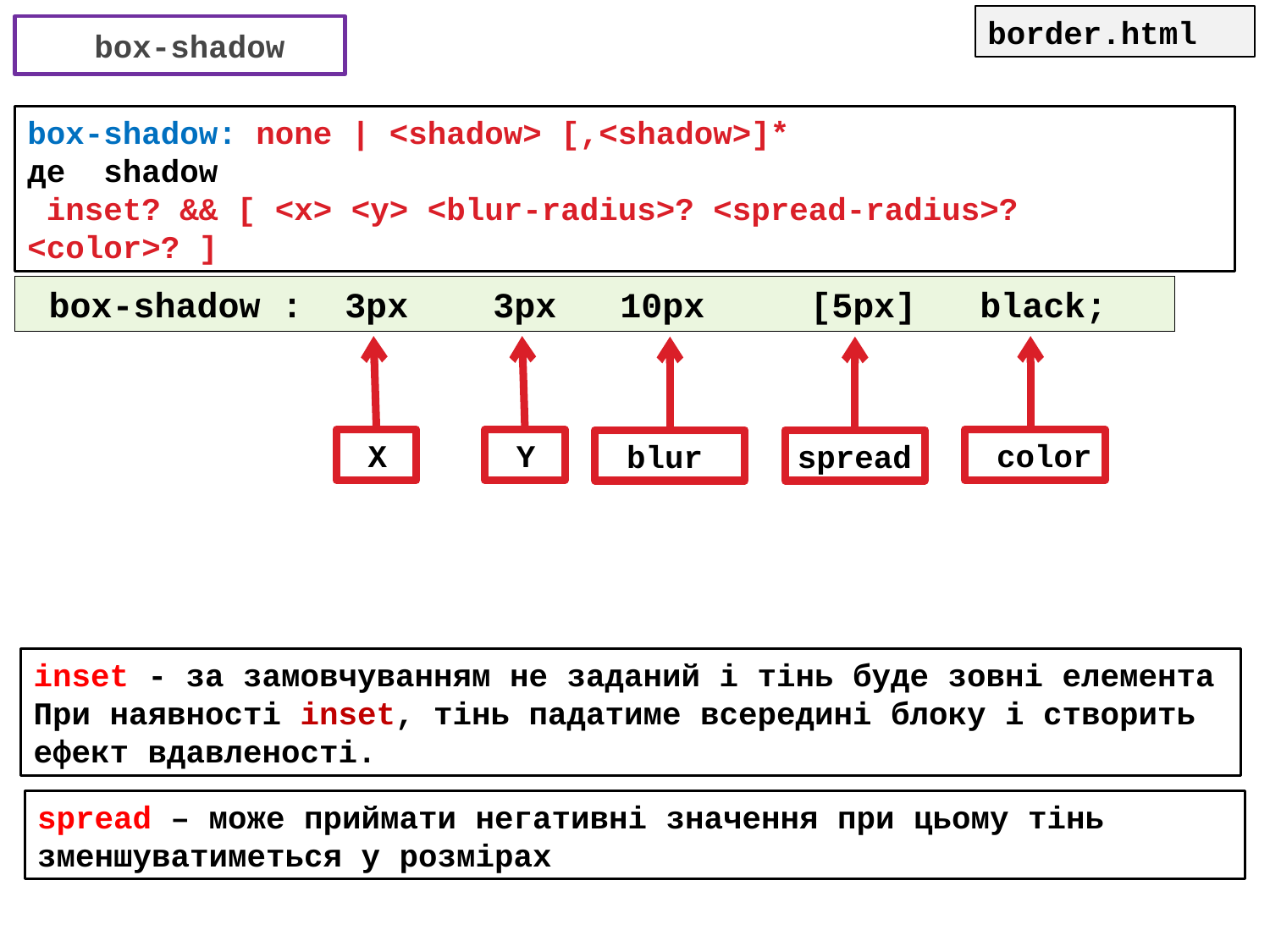

border.html
# box-shadow
box-shadow: none | <shadow> [,<shadow>]*
де  shadow
 inset? && [ <x> <y> <blur-radius>? <spread-radius>? <color>? ]
 box-shadow :  3px    3px   10px     [5px]   black;
 X
 Y
 color
 blur
spread
inset - за замовчуванням не заданий і тінь буде зовні елемента При наявності inset, тінь падатиме всередині блоку і створить ефект вдавленості.
spread – може приймати негативні значення при цьому тінь зменшуватиметься у розмірах